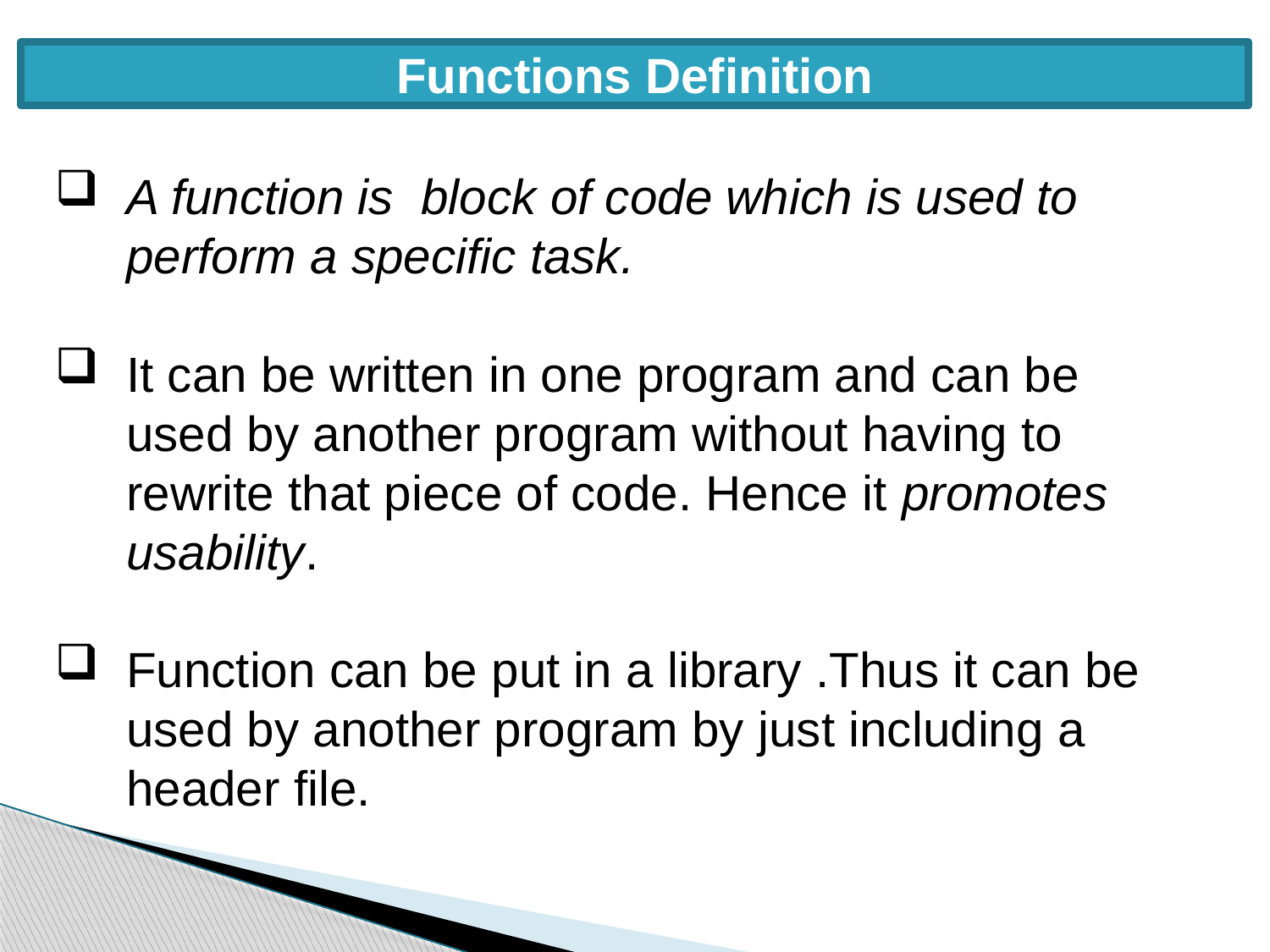

Functions Definition
A function is  block of code which is used to perform a specific task.

It can be written in one program and can be used by another program without having to rewrite that piece of code. Hence it promotes usability.

Function can be put in a library .Thus it can be used by another program by just including a header file.